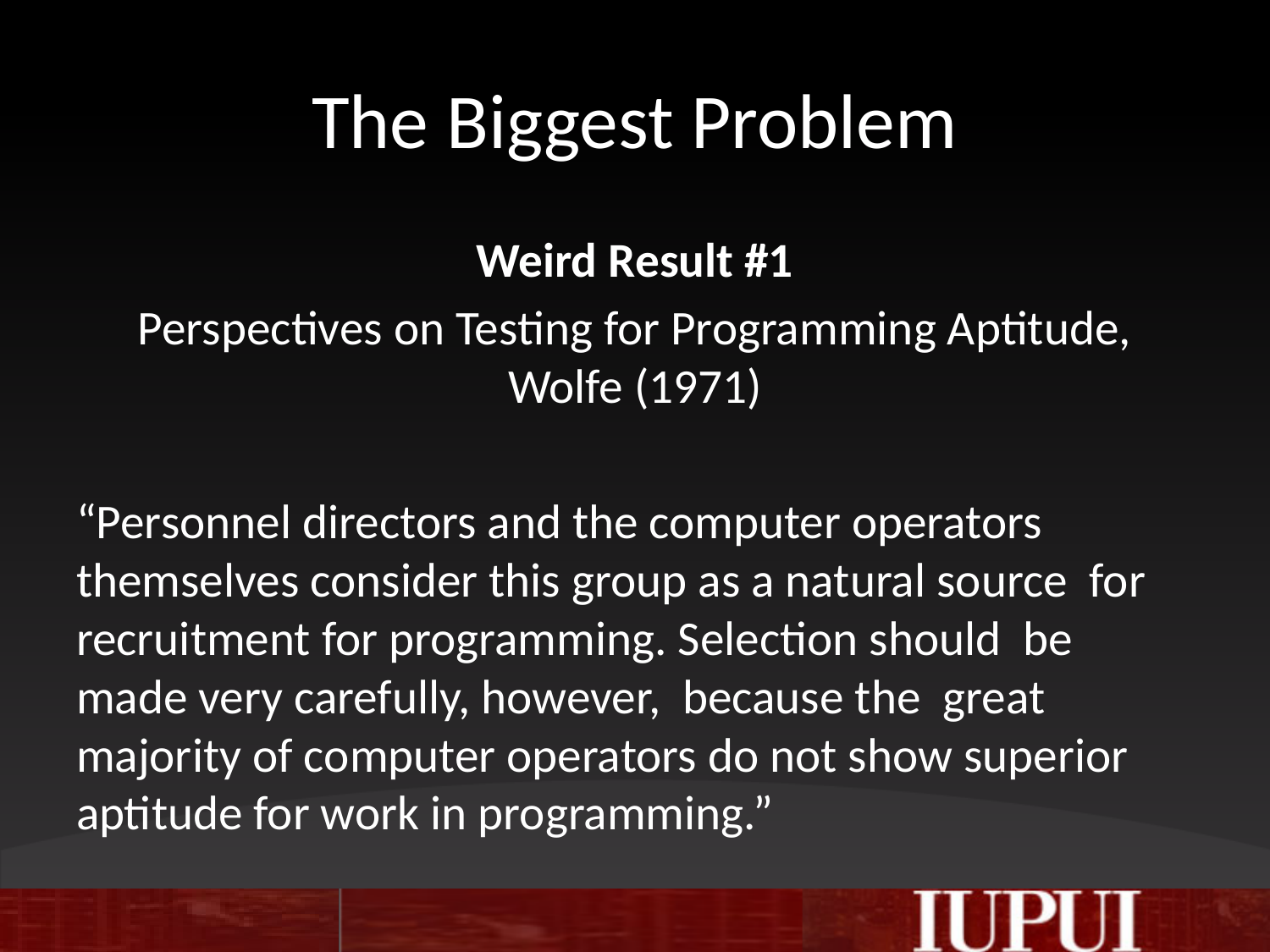

# The Biggest Problem
Weird Result #1
Perspectives on Testing for Programming Aptitude, Wolfe (1971)

“Personnel directors and the computer operators  themselves consider this group as a natural source  for recruitment for programming. Selection should  be made very carefully, however,  because the  great majority of computer operators do not show superior aptitude for work in programming.”